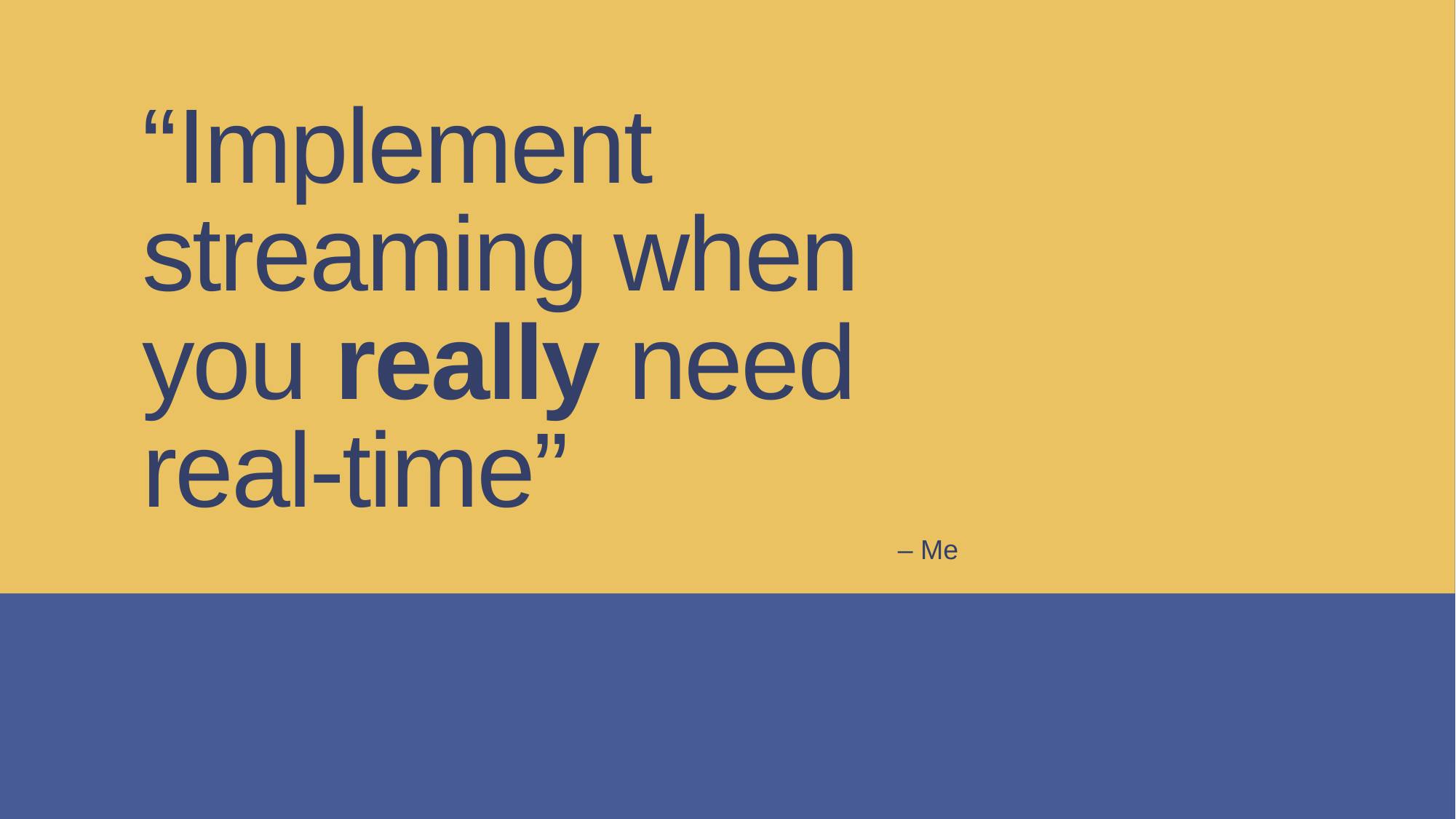

# “Implement streaming when you really need real-time”
– Me